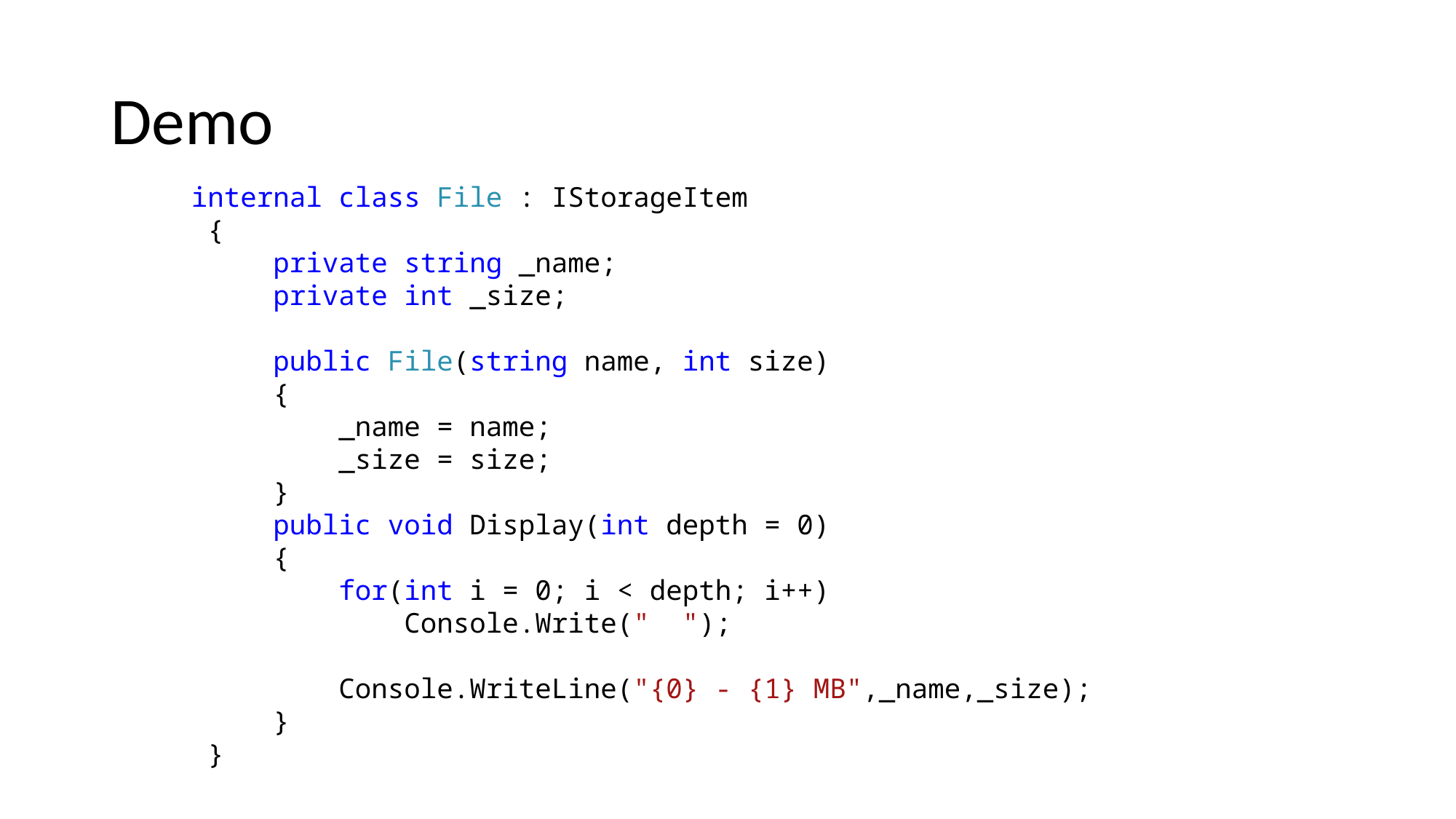

# Demo
 internal class File : IStorageItem
  {
      private string _name;
      private int _size;

      public File(string name, int size)
      {
          _name = name;
          _size = size;
      }
      public void Display(int depth = 0)
      {
          for(int i = 0; i < depth; i++)
              Console.Write("  ");

          Console.WriteLine("{0} - {1} MB",_name,_size);
      }
  }